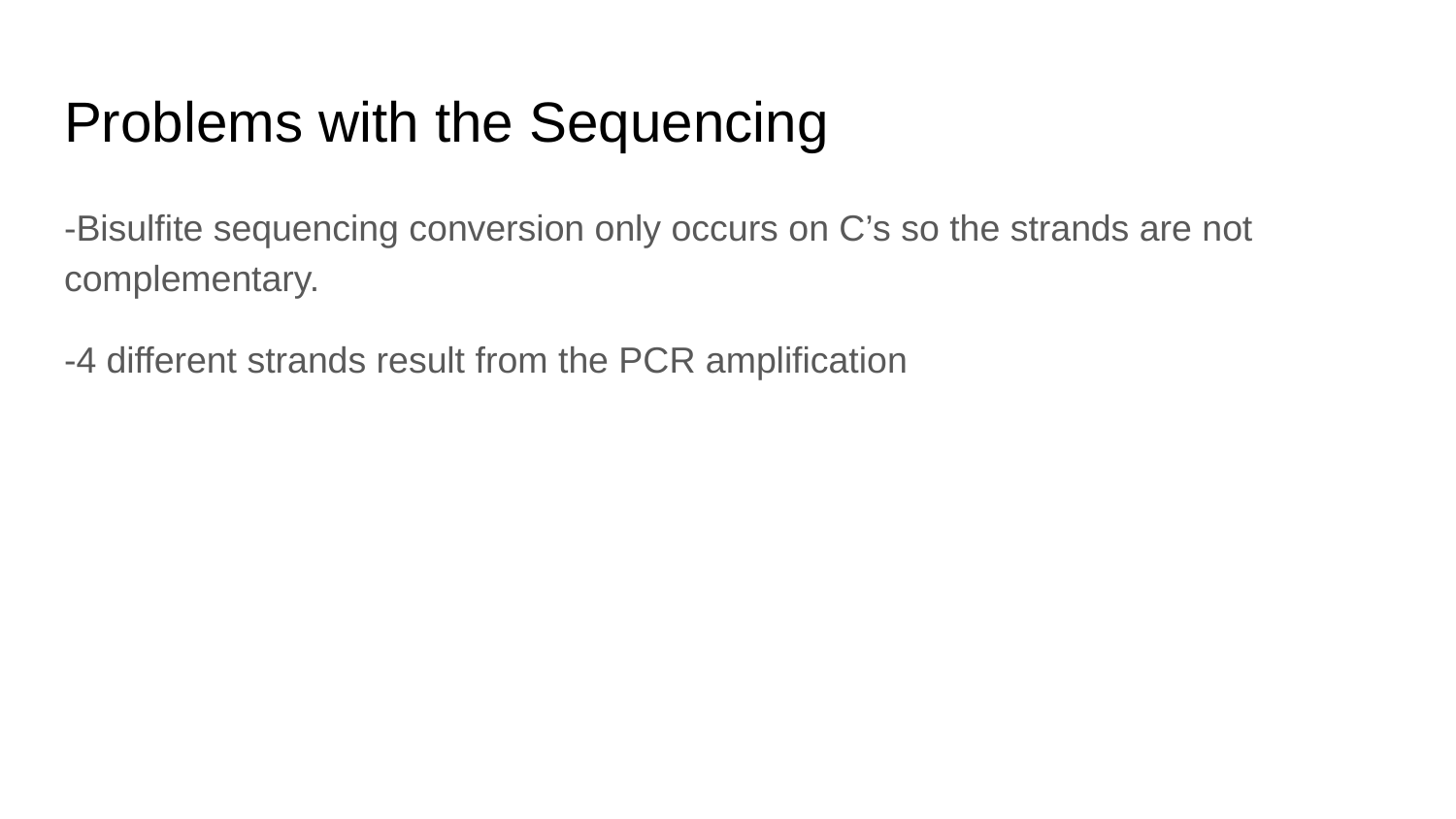

# Problems with the Sequencing
-Bisulfite sequencing conversion only occurs on C’s so the strands are not complementary.
-4 different strands result from the PCR amplification